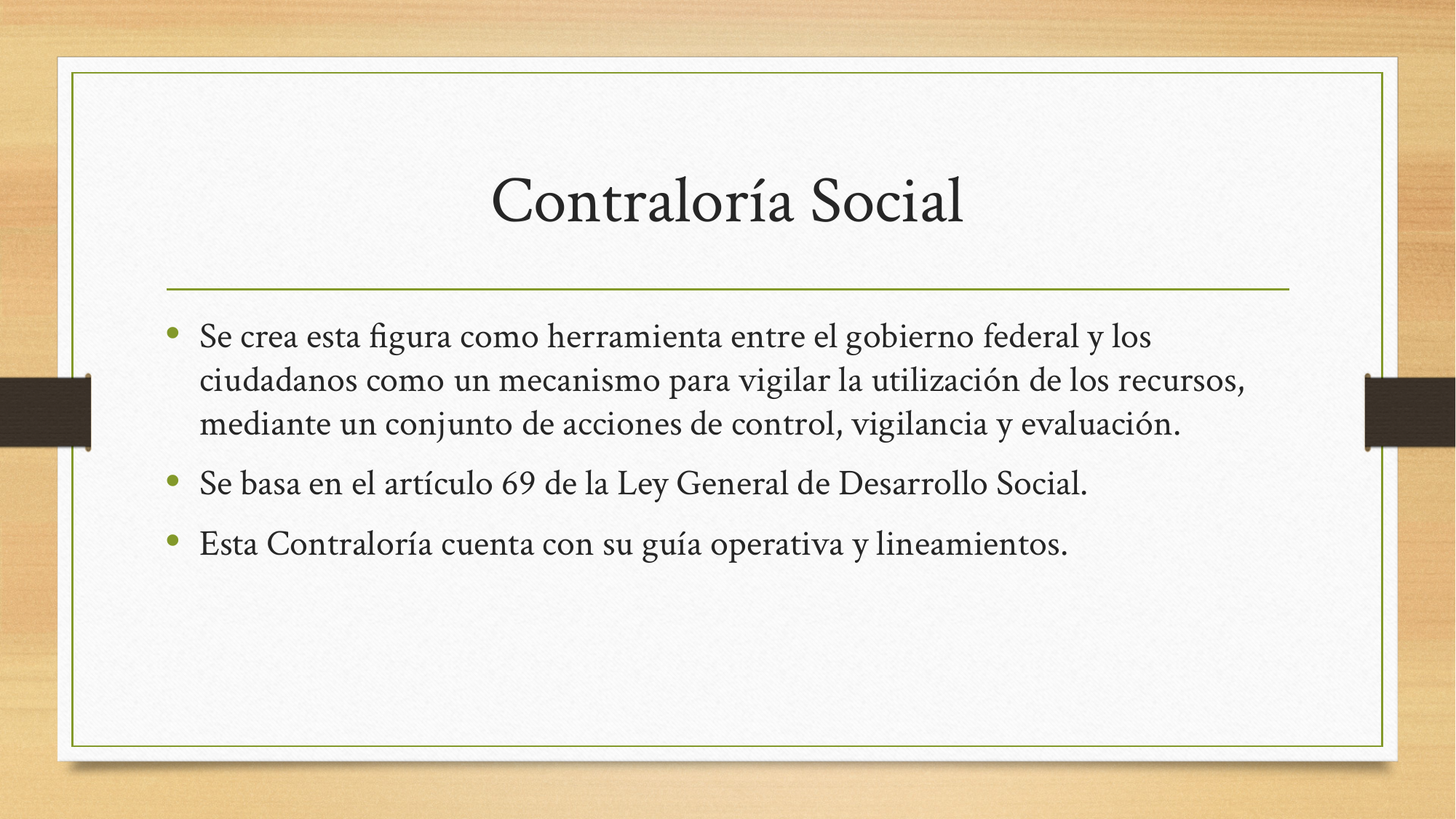

# Contraloría Social
Se crea esta figura como herramienta entre el gobierno federal y los ciudadanos como un mecanismo para vigilar la utilización de los recursos, mediante un conjunto de acciones de control, vigilancia y evaluación.
Se basa en el artículo 69 de la Ley General de Desarrollo Social.
Esta Contraloría cuenta con su guía operativa y lineamientos.